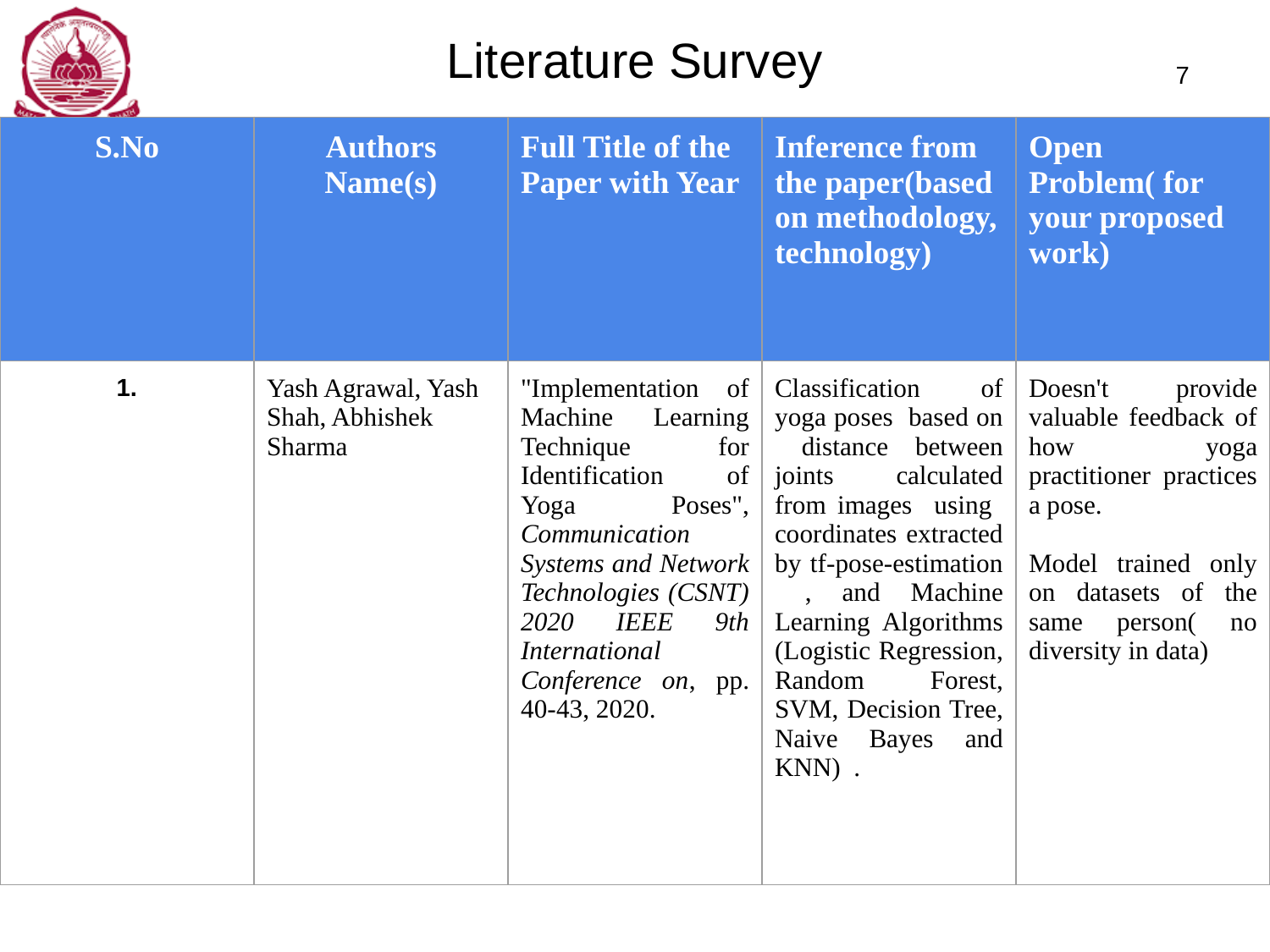

# Literature Survey
7
| S.No | Authors Name(s) | Full Title of the Paper with Year | Inference from the paper(based on methodology, technology) | Open Problem( for your proposed work) |
| --- | --- | --- | --- | --- |
| 1. | Yash Agrawal, Yash Shah, Abhishek Sharma | "Implementation of Machine Learning Technique for Identification of Yoga Poses", Communication Systems and Network Technologies (CSNT) 2020 IEEE 9th International Conference on, pp. 40-43, 2020. | Classification of yoga poses based on distance between joints calculated from images using coordinates extracted by tf-pose-estimation , and Machine Learning Algorithms (Logistic Regression, Random Forest, SVM, Decision Tree, Naive Bayes and KNN) . | Doesn't provide valuable feedback of how yoga practitioner practices a pose. Model trained only on datasets of the same person( no diversity in data) |